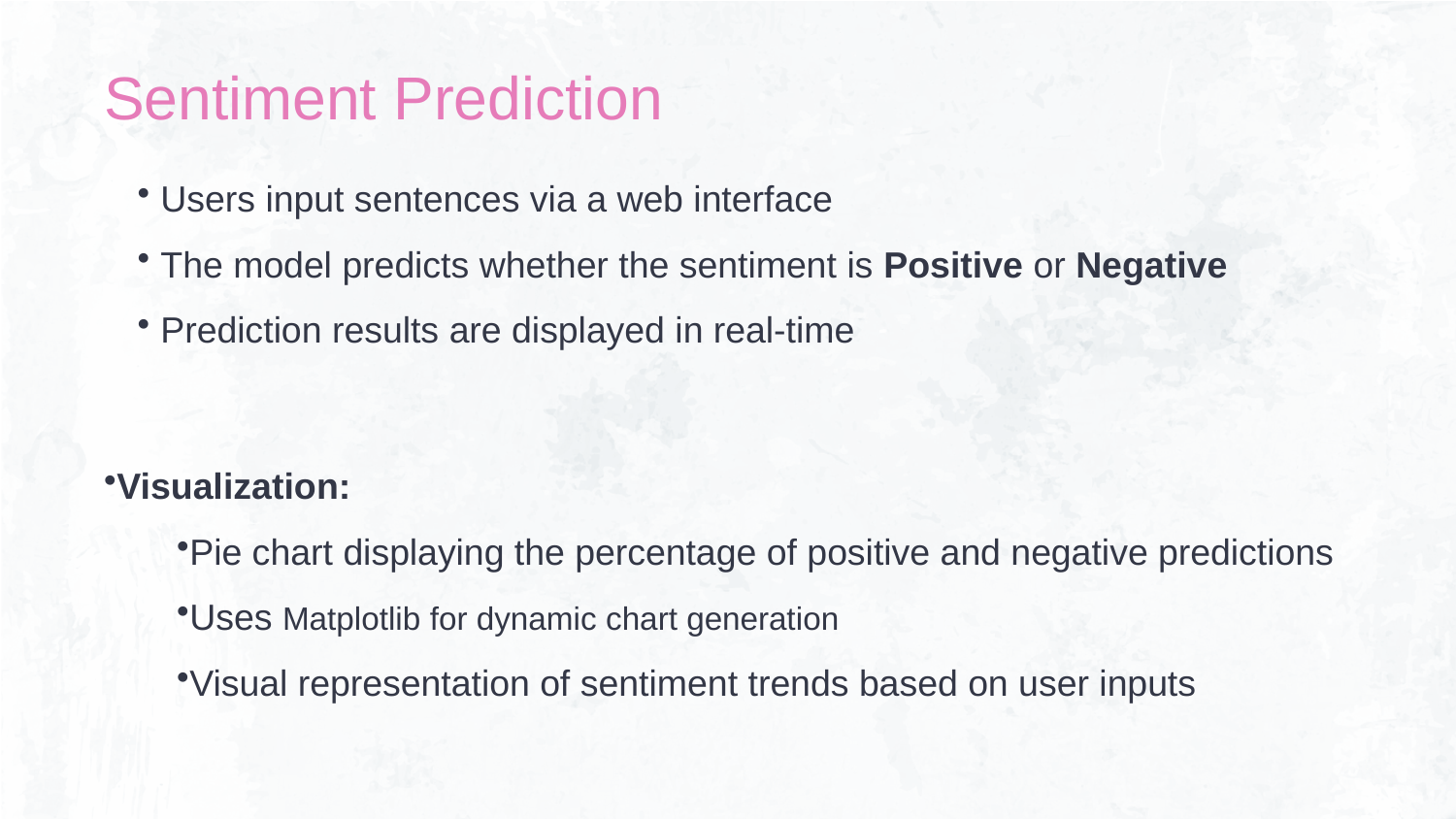

# Sentiment Prediction
 Users input sentences via a web interface
 The model predicts whether the sentiment is Positive or Negative
 Prediction results are displayed in real-time

Visualization:
Pie chart displaying the percentage of positive and negative predictions
Uses Matplotlib for dynamic chart generation
Visual representation of sentiment trends based on user inputs